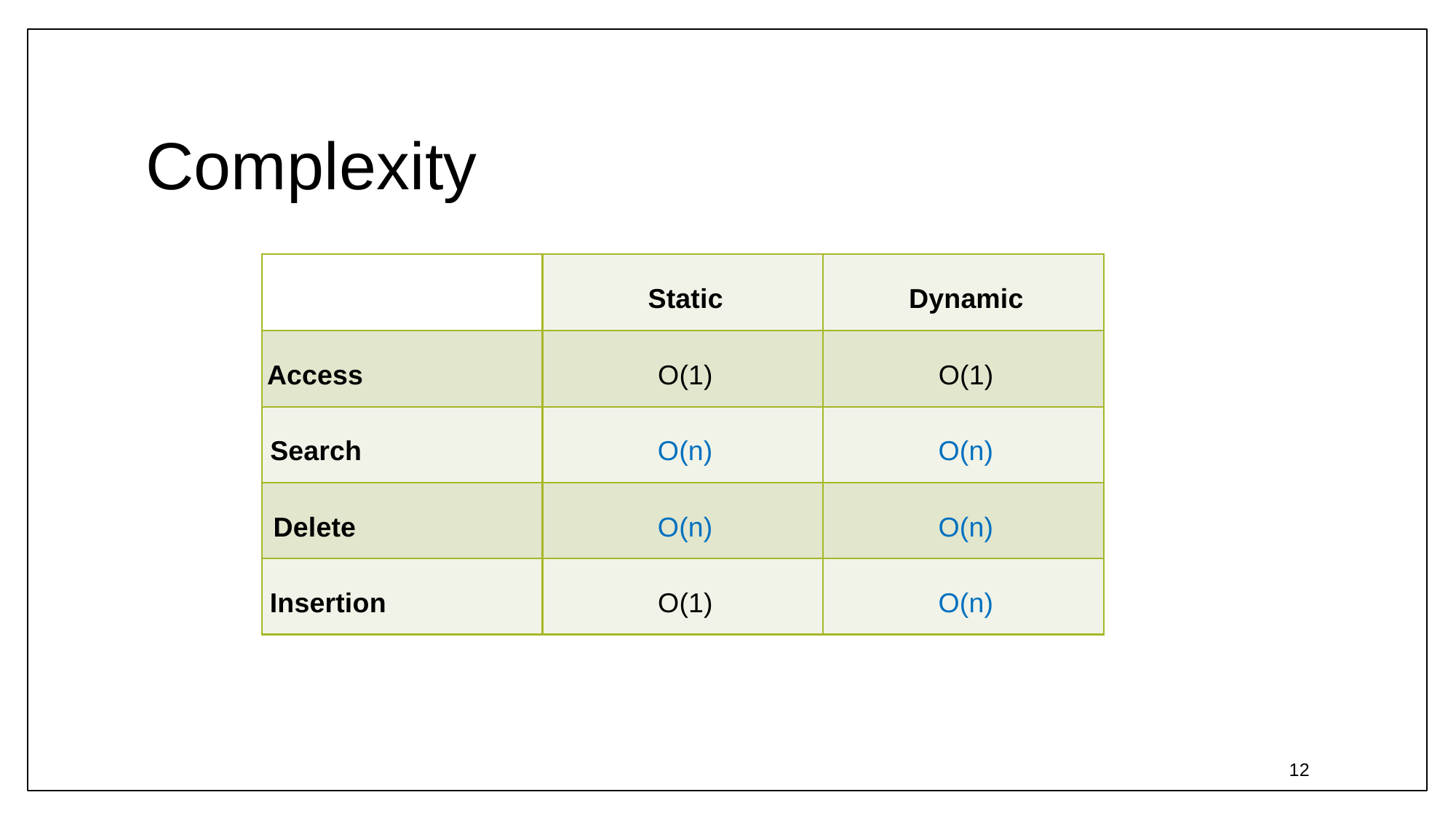

Complexity

Static
Dynamic

Access
O(1)
O(1)

Search
O(n)
O(n)

Delete
O(n)
O(n)

Insertion
O(1)
O(n)

12